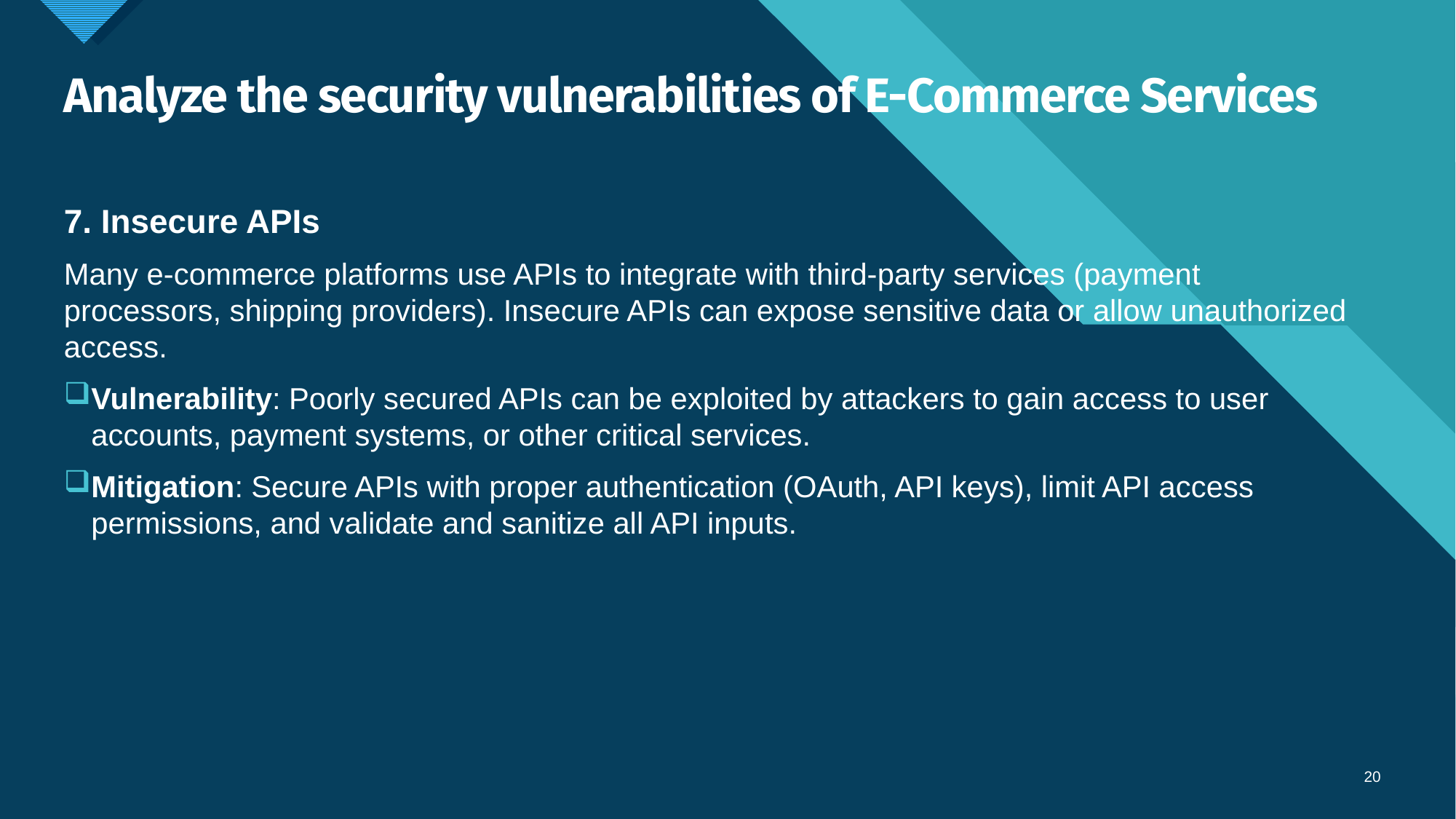

# Analyze the security vulnerabilities of E-Commerce Services
7. Insecure APIs
Many e-commerce platforms use APIs to integrate with third-party services (payment processors, shipping providers). Insecure APIs can expose sensitive data or allow unauthorized access.
Vulnerability: Poorly secured APIs can be exploited by attackers to gain access to user accounts, payment systems, or other critical services.
Mitigation: Secure APIs with proper authentication (OAuth, API keys), limit API access permissions, and validate and sanitize all API inputs.
20